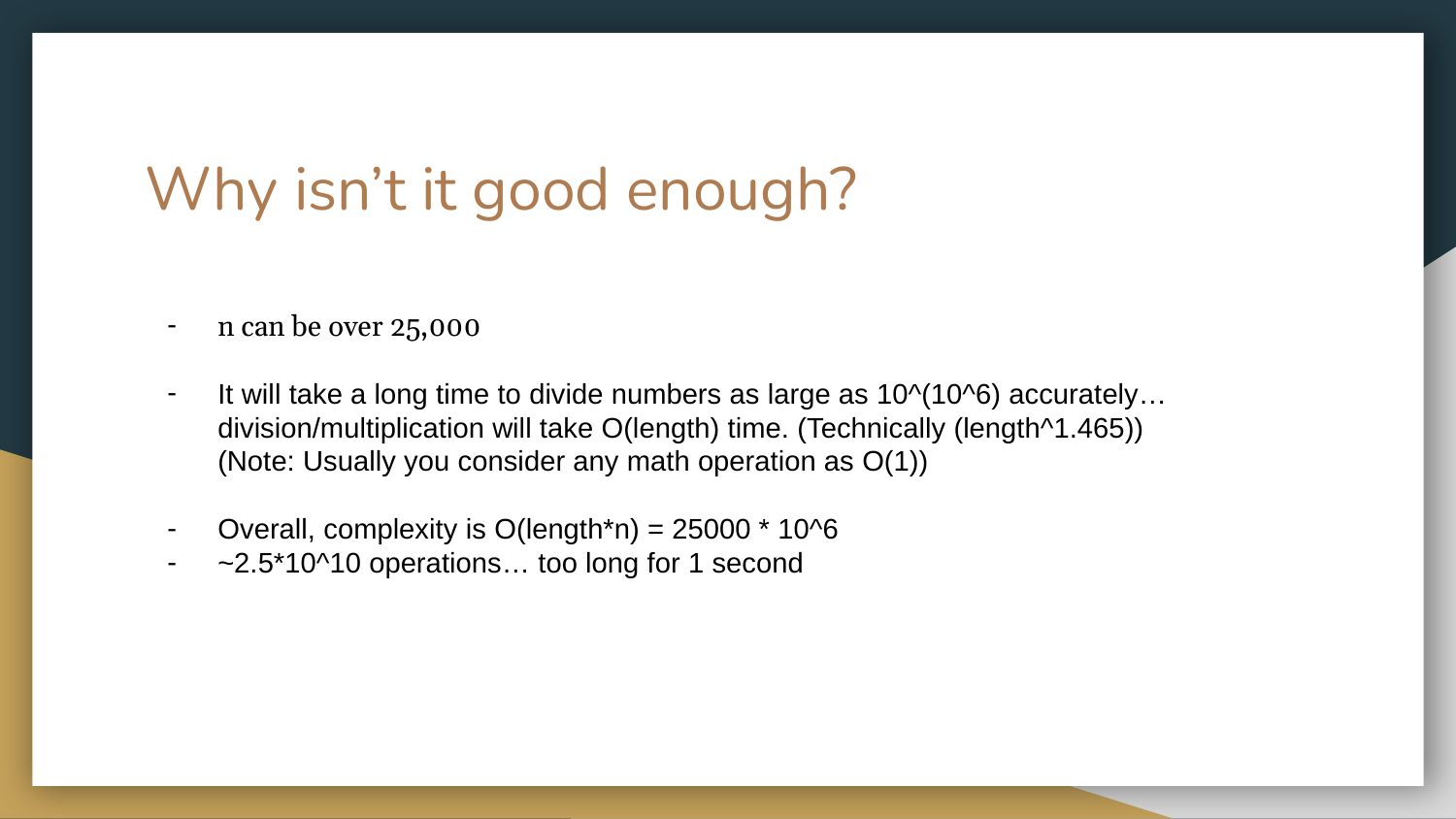

# Why isn’t it good enough?

n can be over 25,000

It will take a long time to divide numbers as large as 10^(10^6) accurately… division/multiplication will take O(length) time. (Technically (length^1.465))
(Note: Usually you consider any math operation as O(1))

Overall, complexity is O(length*n) = 25000 * 10^6
~2.5*10^10 operations… too long for 1 second